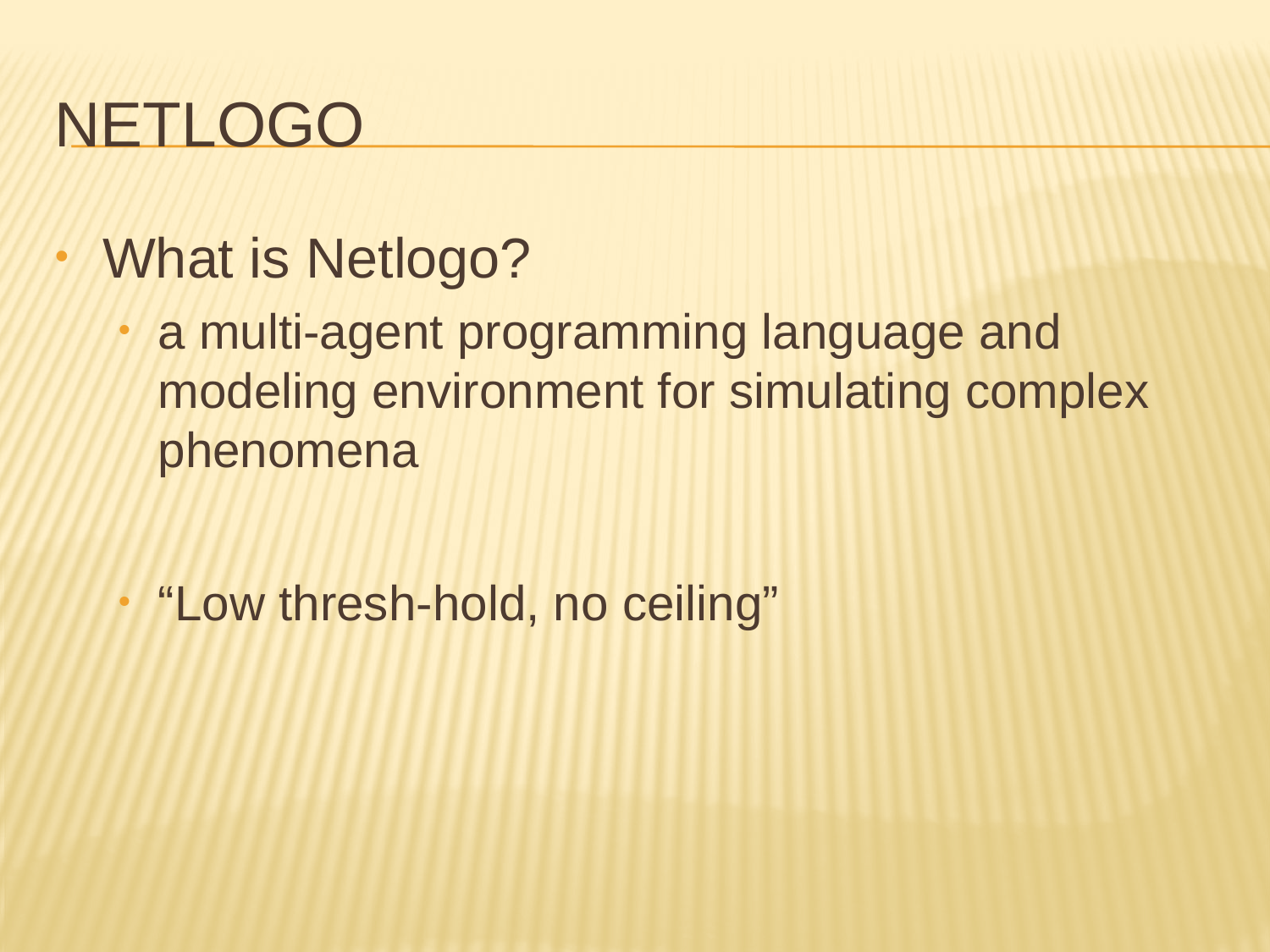

# Netlogo
What is Netlogo?
a multi-agent programming language and modeling environment for simulating complex phenomena

“Low thresh-hold, no ceiling”